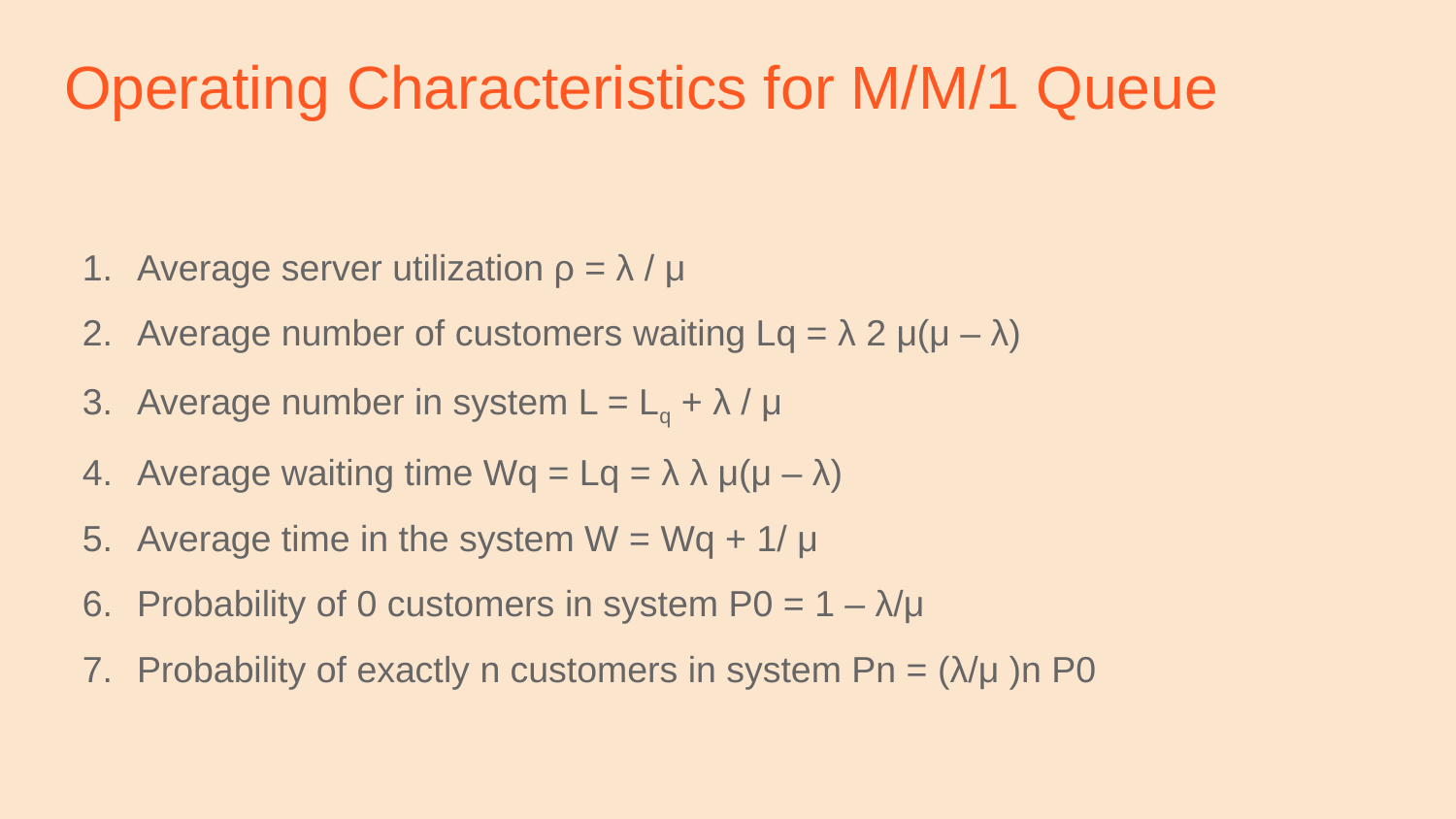

# Operating Characteristics for M/M/1 Queue
Average server utilization ρ = λ / μ
Average number of customers waiting Lq = λ 2 μ(μ – λ)
Average number in system L = Lq + λ / μ
Average waiting time Wq = Lq = λ λ μ(μ – λ)
Average time in the system W = Wq + 1/ μ
Probability of 0 customers in system P0 = 1 – λ/μ
Probability of exactly n customers in system Pn = (λ/μ )n P0